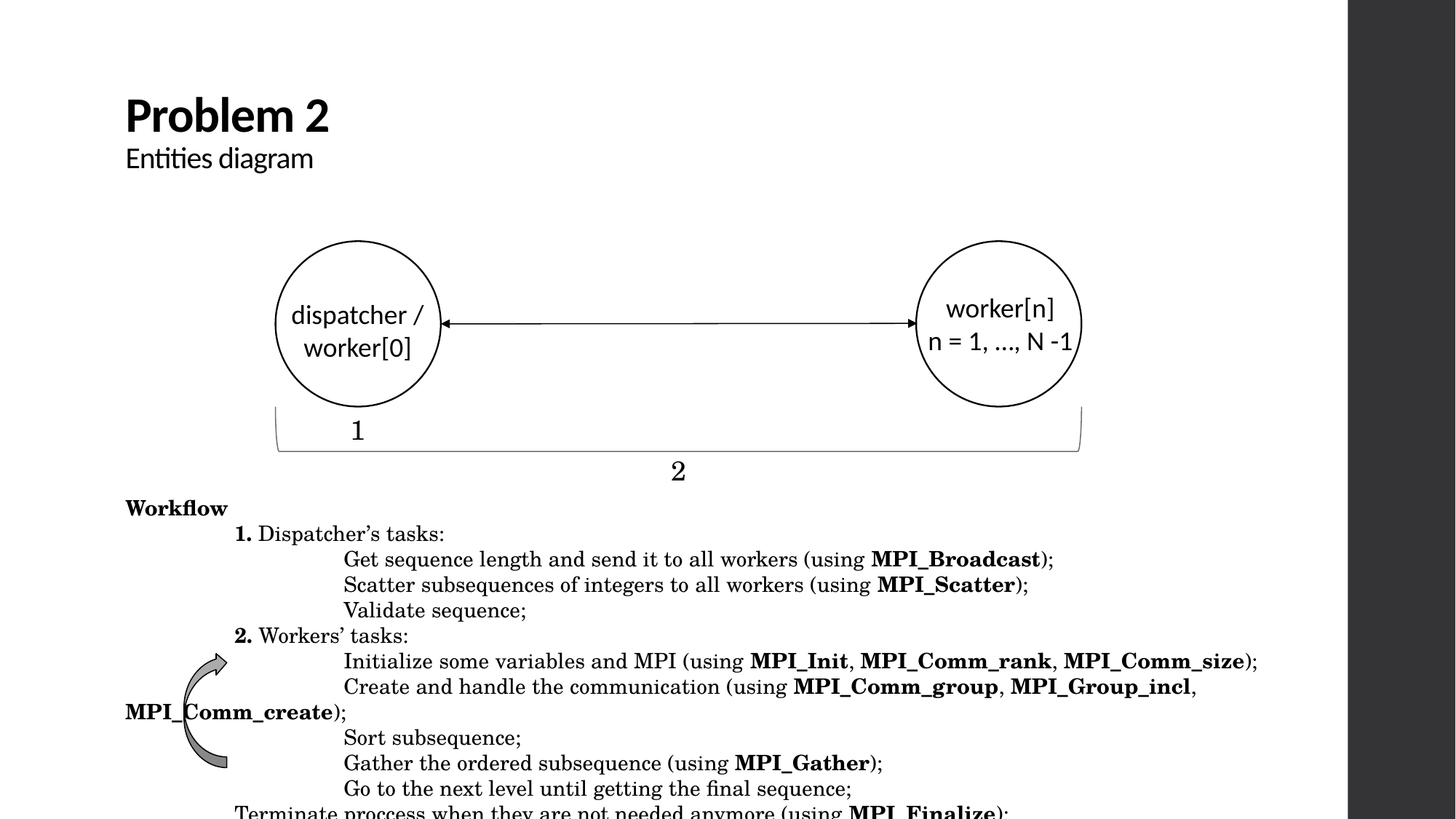

Problem 2
Entities diagram

worker[n]
n = 1, …, N -1
dispatcher /
worker[0]
1
2
Workflow
	1. Dispatcher’s tasks:
		Get sequence length and send it to all workers (using MPI_Broadcast);
		Scatter subsequences of integers to all workers (using MPI_Scatter);
		Validate sequence;
	2. Workers’ tasks:
		Initialize some variables and MPI (using MPI_Init, MPI_Comm_rank, MPI_Comm_size);
		Create and handle the communication (using MPI_Comm_group, MPI_Group_incl, MPI_Comm_create);
		Sort subsequence;
		Gather the ordered subsequence (using MPI_Gather);
		Go to the next level until getting the final sequence;
	Terminate proccess when they are not needed anymore (using MPI_Finalize);